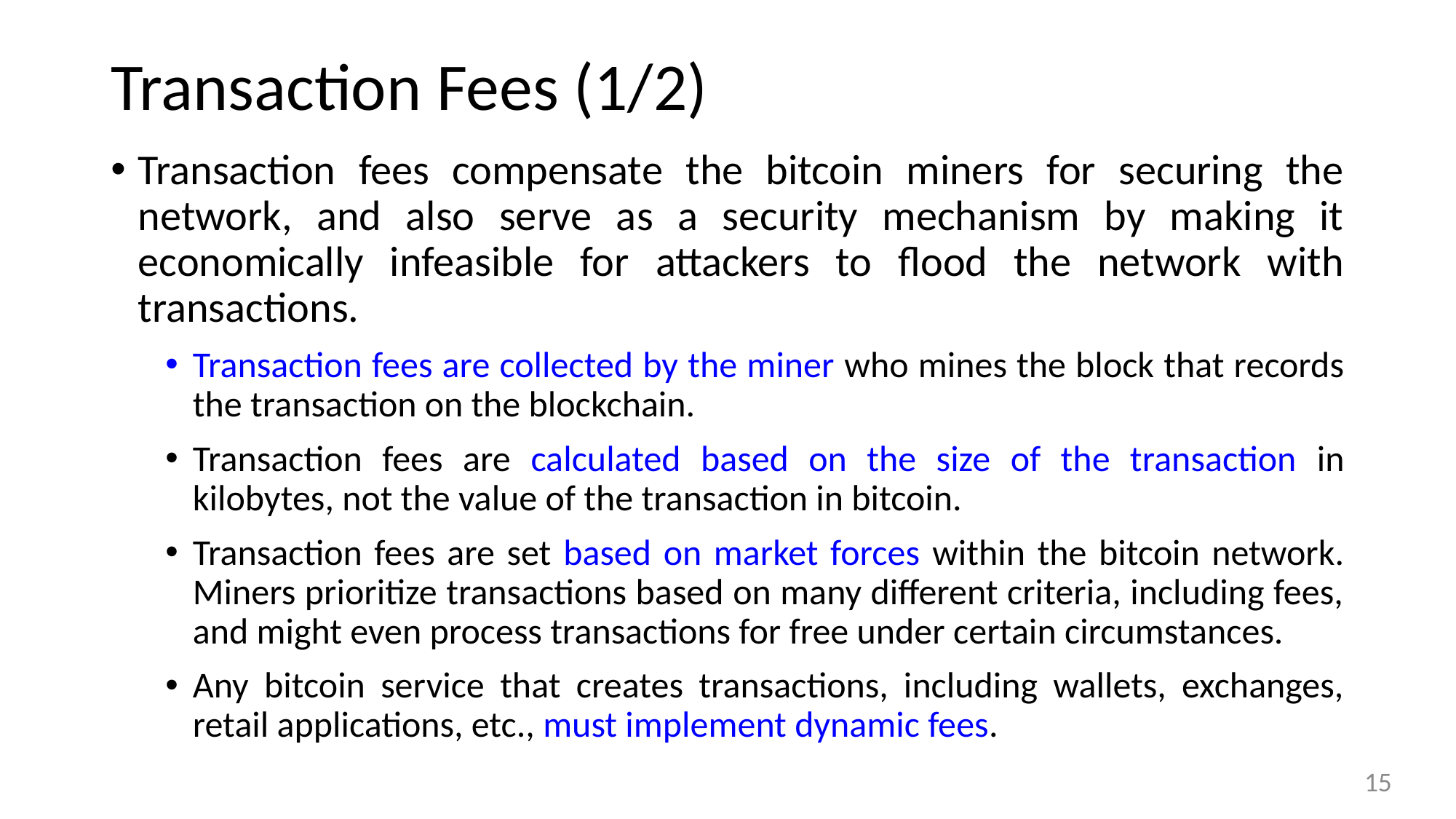

# Transaction Fees (1/2)
Transaction fees compensate the bitcoin miners for securing the network, and also serve as a security mechanism by making it economically infeasible for attackers to flood the network with transactions.
Transaction fees are collected by the miner who mines the block that records the transaction on the blockchain.
Transaction fees are calculated based on the size of the transaction in kilobytes, not the value of the transaction in bitcoin.
Transaction fees are set based on market forces within the bitcoin network. Miners prioritize transactions based on many different criteria, including fees, and might even process transactions for free under certain circumstances.
Any bitcoin service that creates transactions, including wallets, exchanges, retail applications, etc., must implement dynamic fees.
15